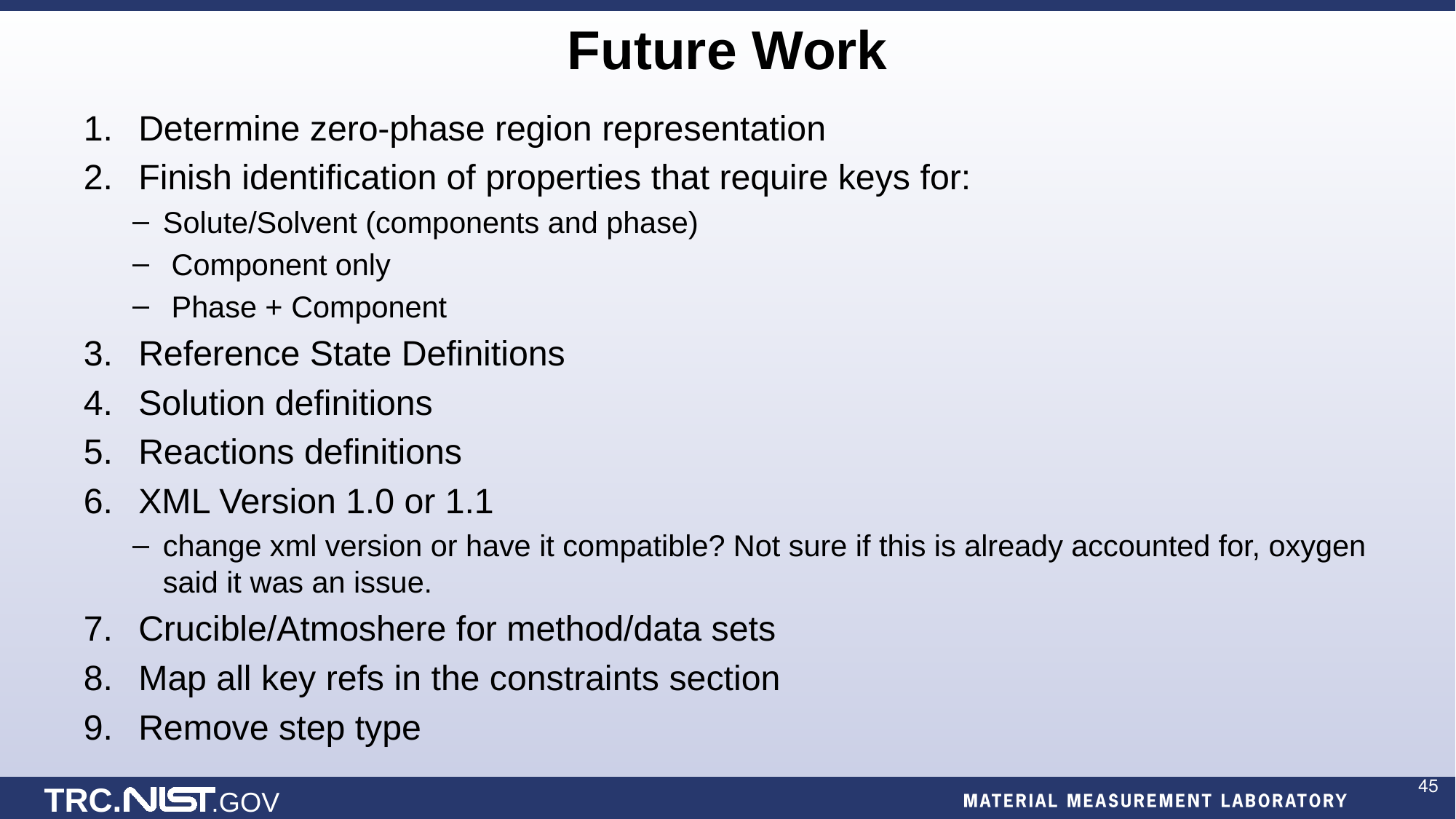

# Future Work
Determine zero-phase region representation
Finish identification of properties that require keys for:
Solute/Solvent (components and phase)
 Component only
 Phase + Component
Reference State Definitions
Solution definitions
Reactions definitions
XML Version 1.0 or 1.1
change xml version or have it compatible? Not sure if this is already accounted for, oxygen said it was an issue.
Crucible/Atmoshere for method/data sets
Map all key refs in the constraints section
Remove step type